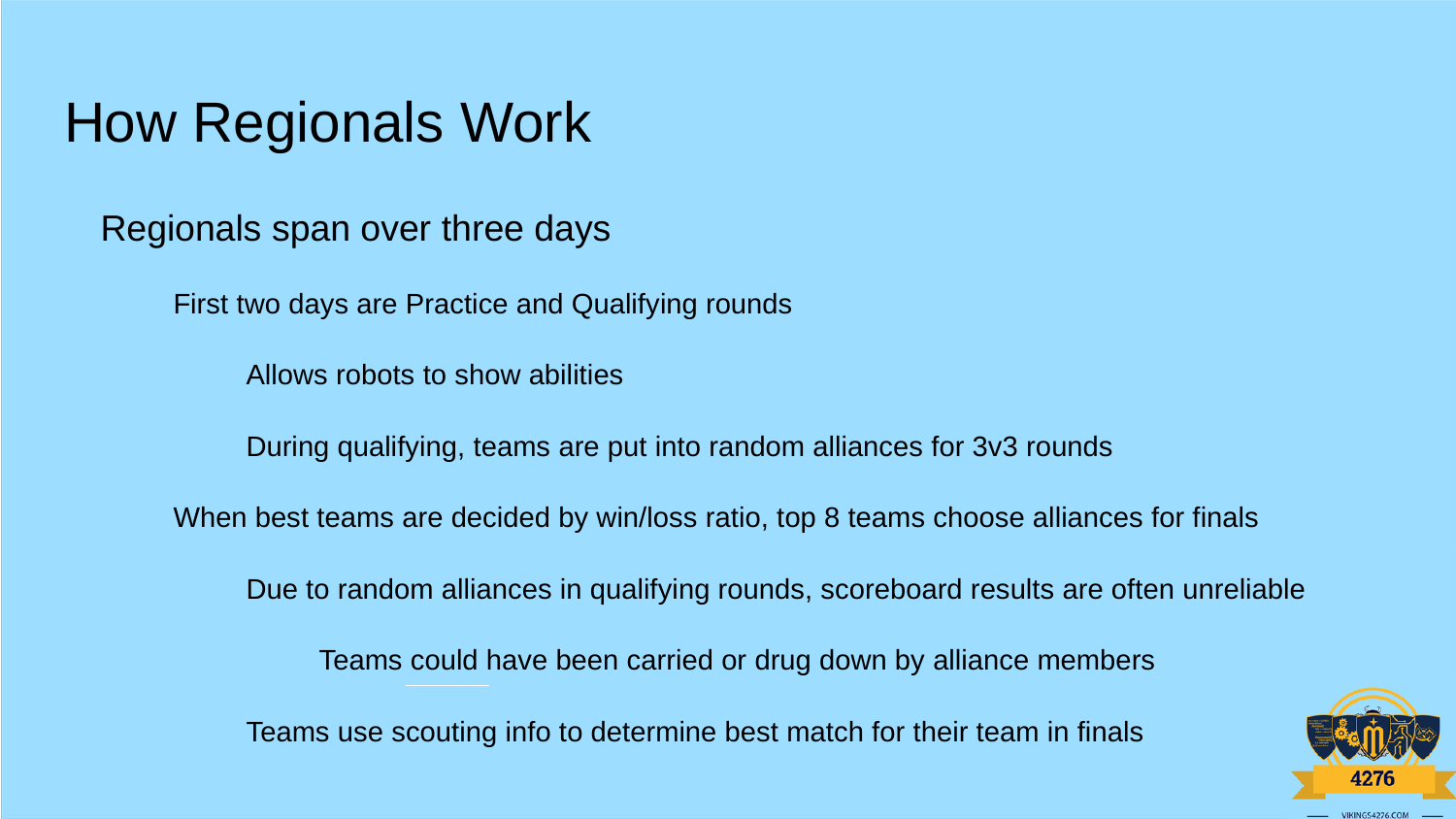

# How Regionals Work
Regionals span over three days
First two days are Practice and Qualifying rounds
Allows robots to show abilities
During qualifying, teams are put into random alliances for 3v3 rounds
When best teams are decided by win/loss ratio, top 8 teams choose alliances for finals
Due to random alliances in qualifying rounds, scoreboard results are often unreliable
Teams could have been carried or drug down by alliance members
Teams use scouting info to determine best match for their team in finals